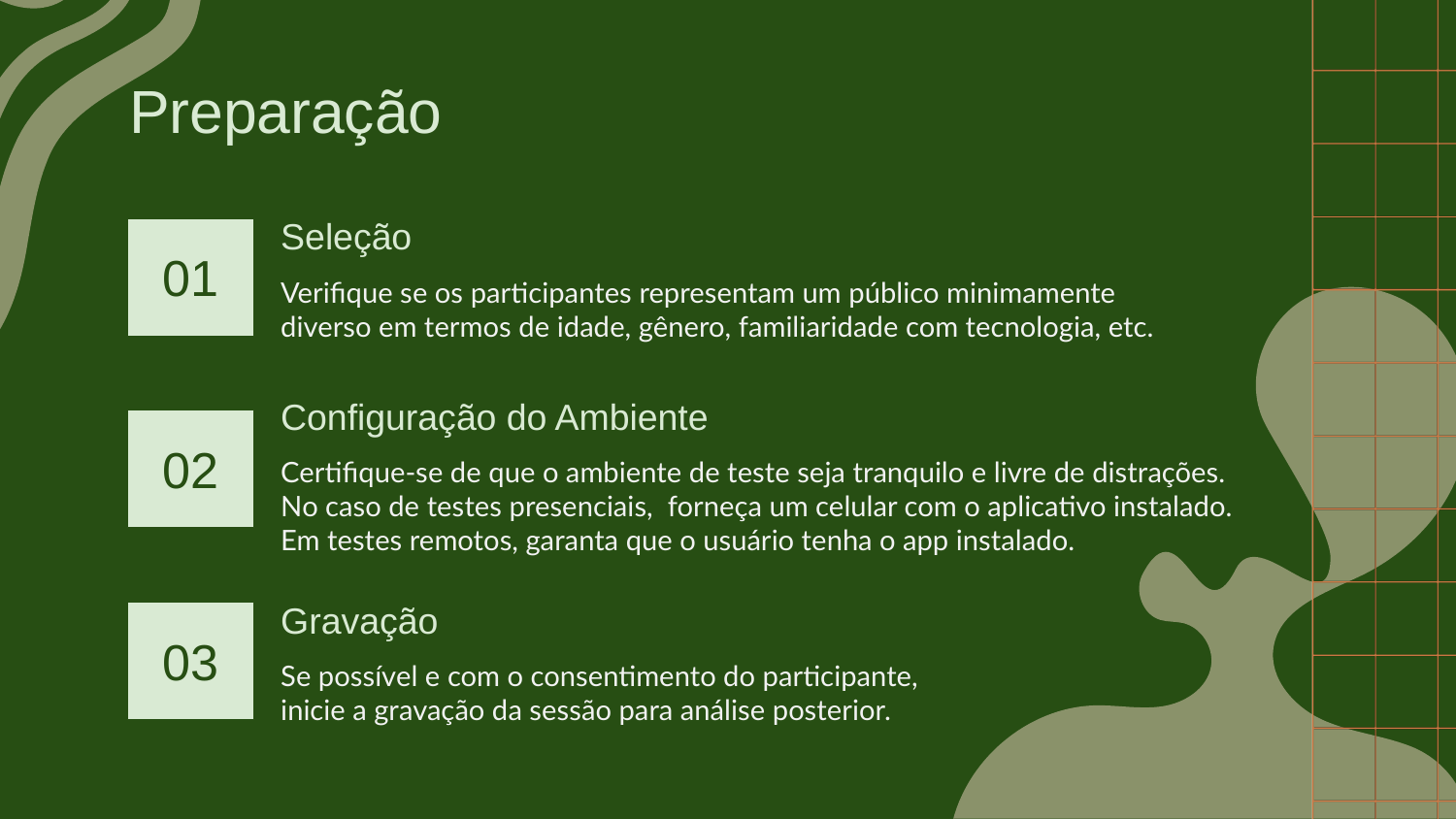

# Preparação

Seleção
01
Verifique se os participantes representam um público minimamente diverso em termos de idade, gênero, familiaridade com tecnologia, etc.
Configuração do Ambiente
02
Certifique-se de que o ambiente de teste seja tranquilo e livre de distrações. No caso de testes presenciais,  forneça um celular com o aplicativo instalado. Em testes remotos, garanta que o usuário tenha o app instalado.
Gravação
03
Se possível e com o consentimento do participante, inicie a gravação da sessão para análise posterior.